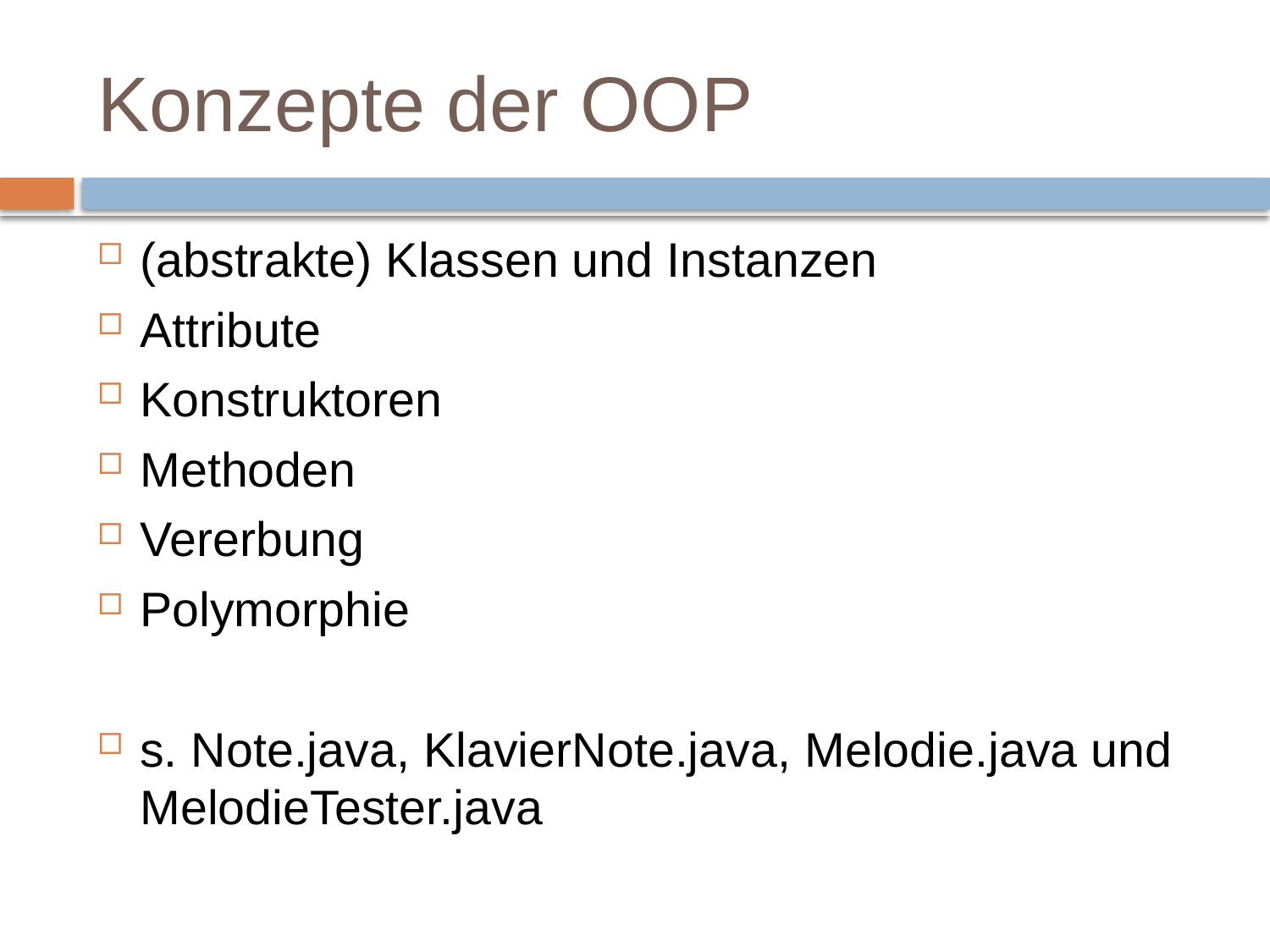

# Konzepte der OOP
(abstrakte) Klassen und Instanzen
Attribute
Konstruktoren
Methoden
Vererbung
Polymorphie

s. Note.java, KlavierNote.java, Melodie.java und MelodieTester.java